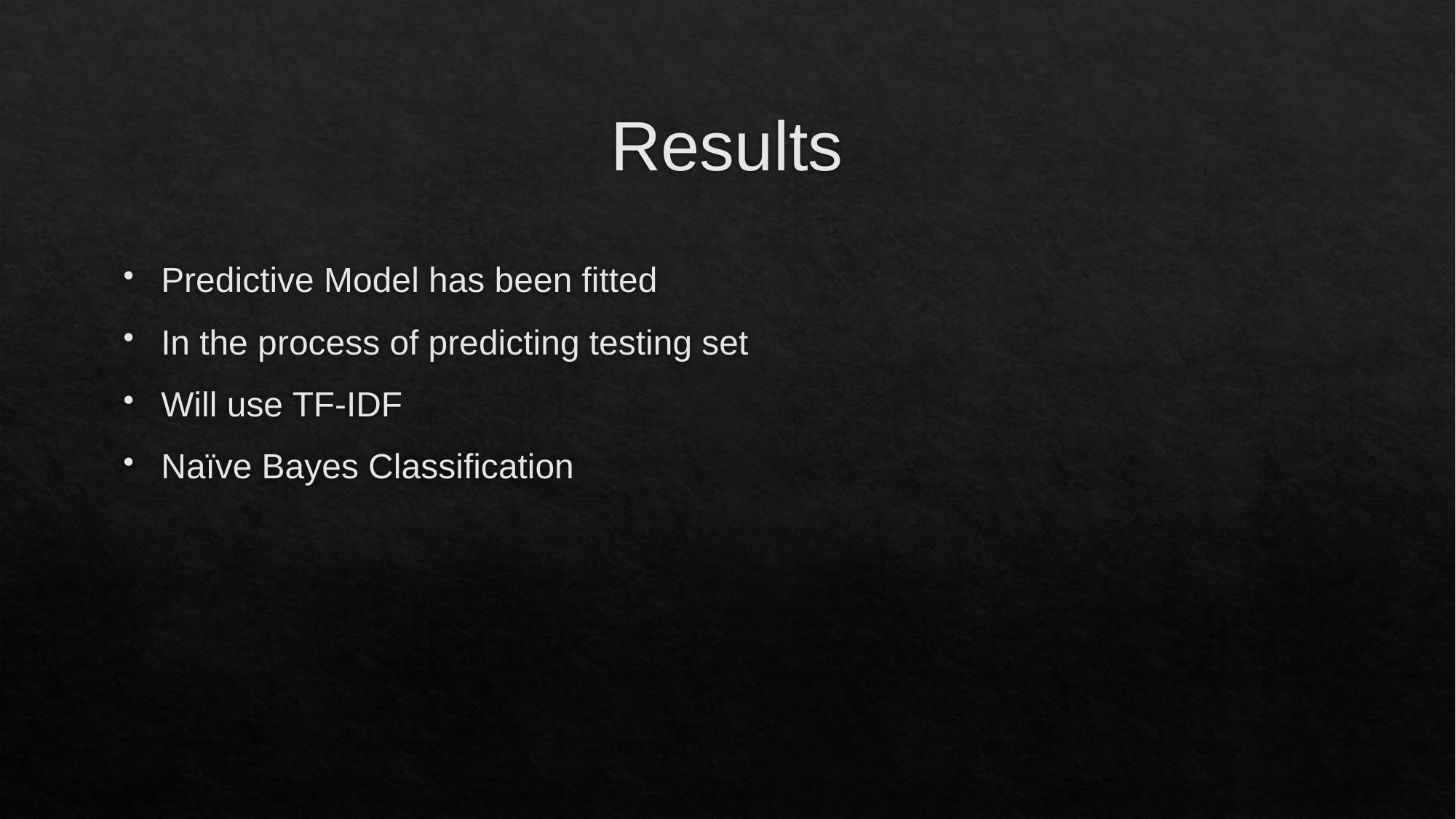

# Results
Predictive Model has been fitted
In the process of predicting testing set
Will use TF-IDF
Naïve Bayes Classification